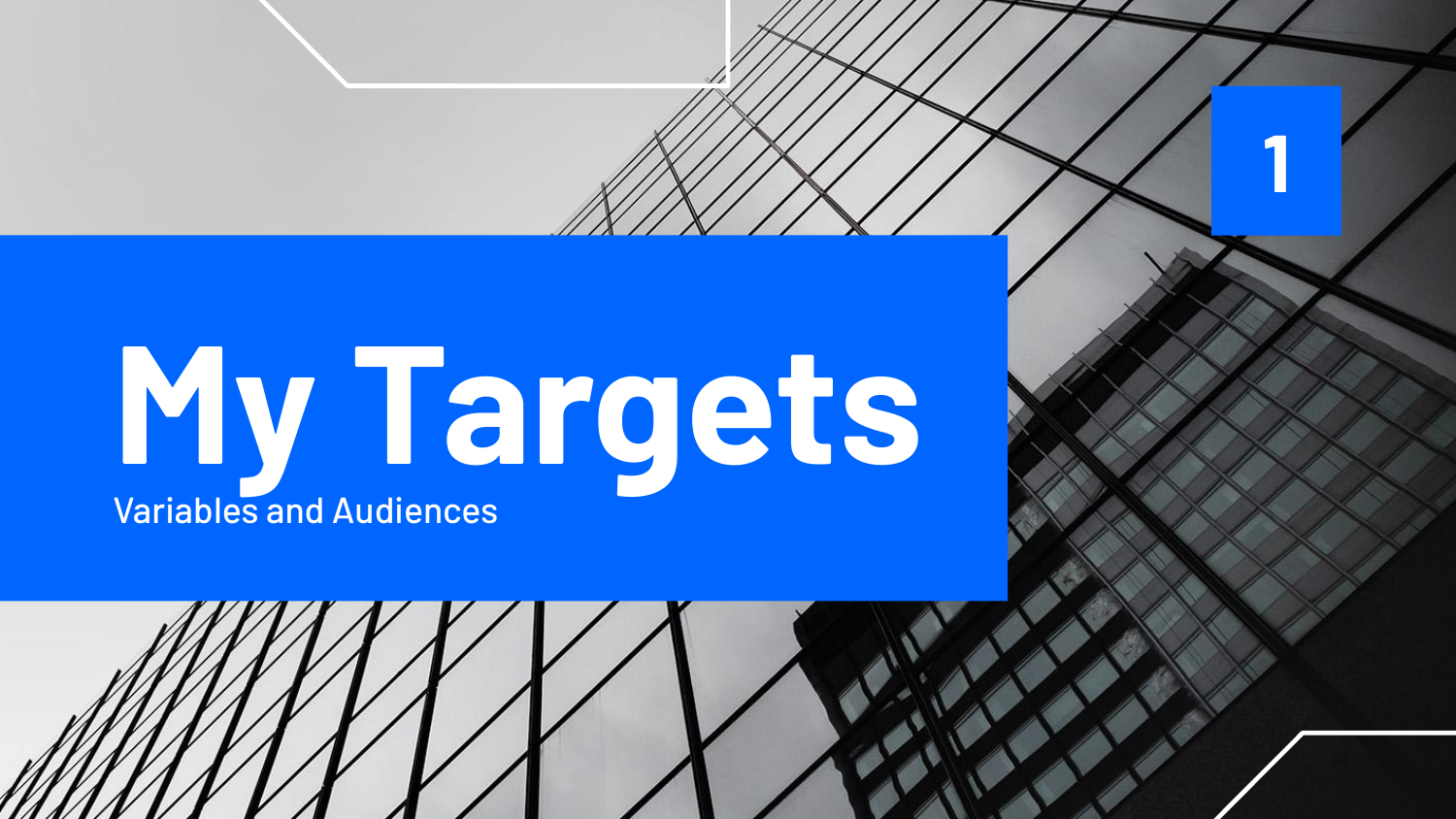

1
# My Targets
Variables and Audiences